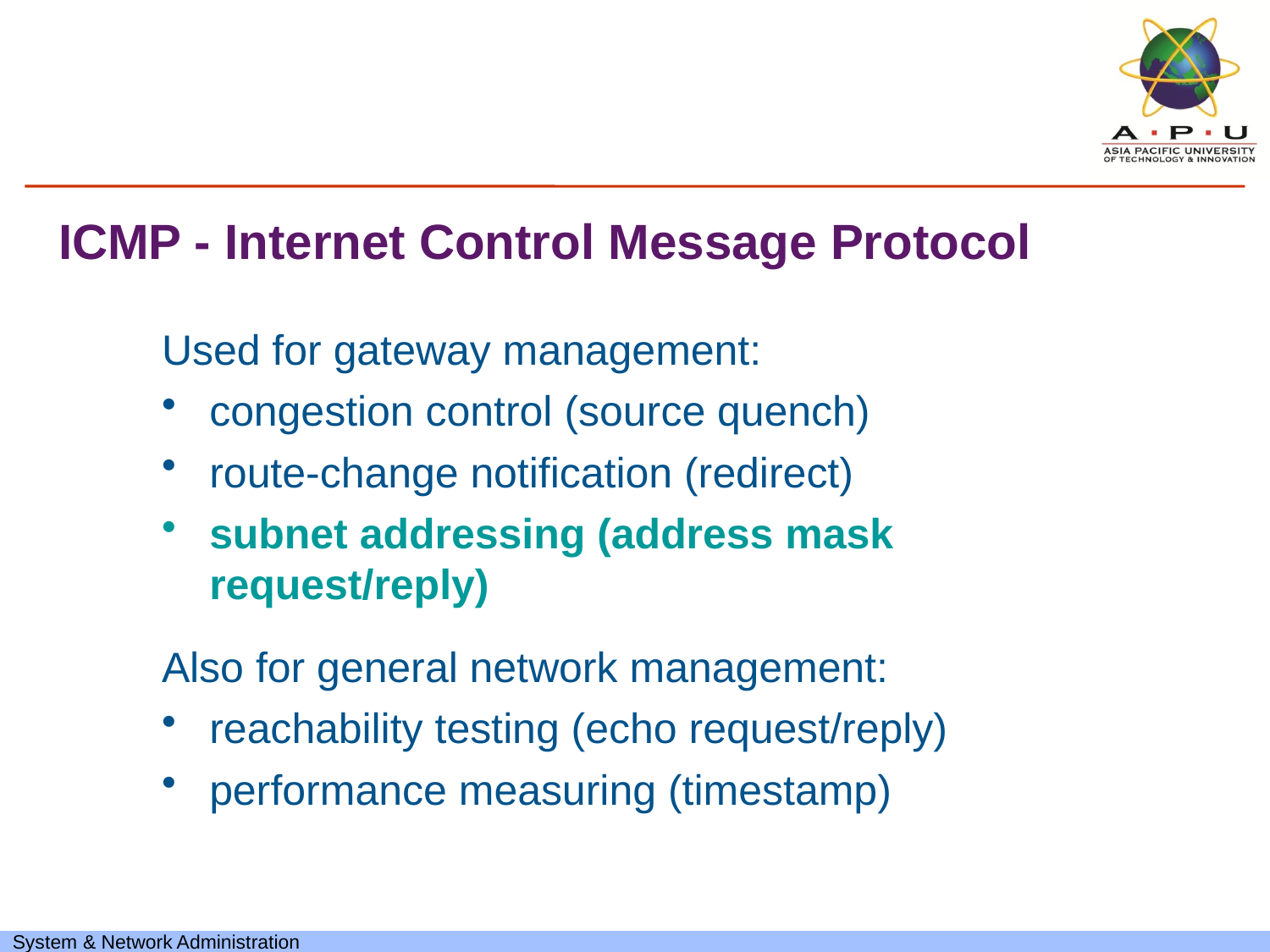

ICMP - Internet Control Message Protocol
Used for gateway management:
congestion control (source quench)
route-change notification (redirect)
subnet addressing (address mask request/reply)
Also for general network management:
reachability testing (echo request/reply)
performance measuring (timestamp)